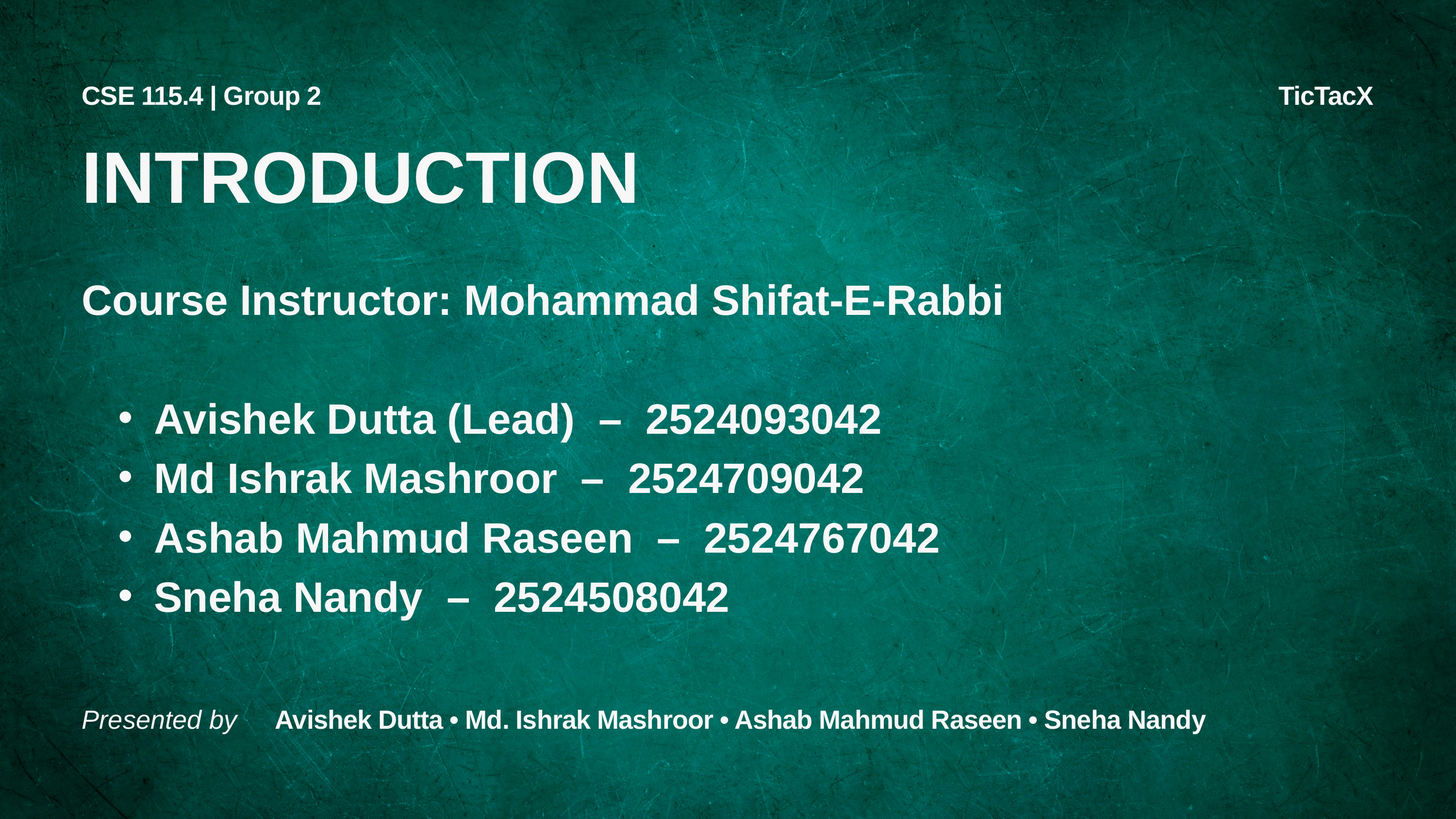

INTRODUCTION
Course Instructor: Mohammad Shifat-E-Rabbi

Avishek Dutta (Lead)  –  2524093042
Md Ishrak Mashroor  –  2524709042
Ashab Mahmud Raseen  –  2524767042
Sneha Nandy  –  2524508042